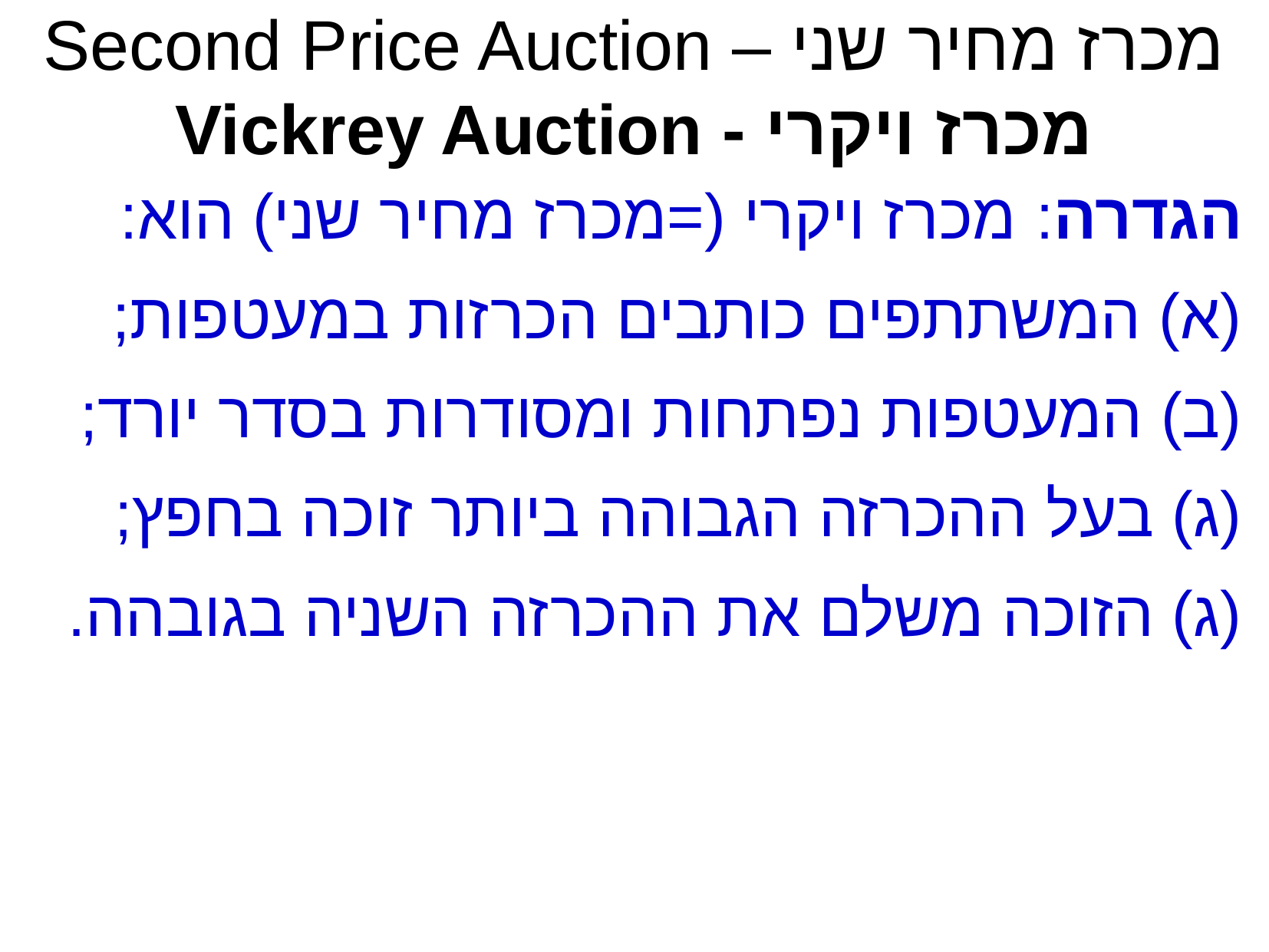

מכרז מחיר שני – Second Price Auction
מכרז ויקרי - Vickrey Auction
הגדרה: מכרז ויקרי (=מכרז מחיר שני) הוא:
(א) המשתתפים כותבים הכרזות במעטפות;
(ב) המעטפות נפתחות ומסודרות בסדר יורד;
(ג) בעל ההכרזה הגבוהה ביותר זוכה בחפץ;
(ג) הזוכה משלם את ההכרזה השניה בגובהה.